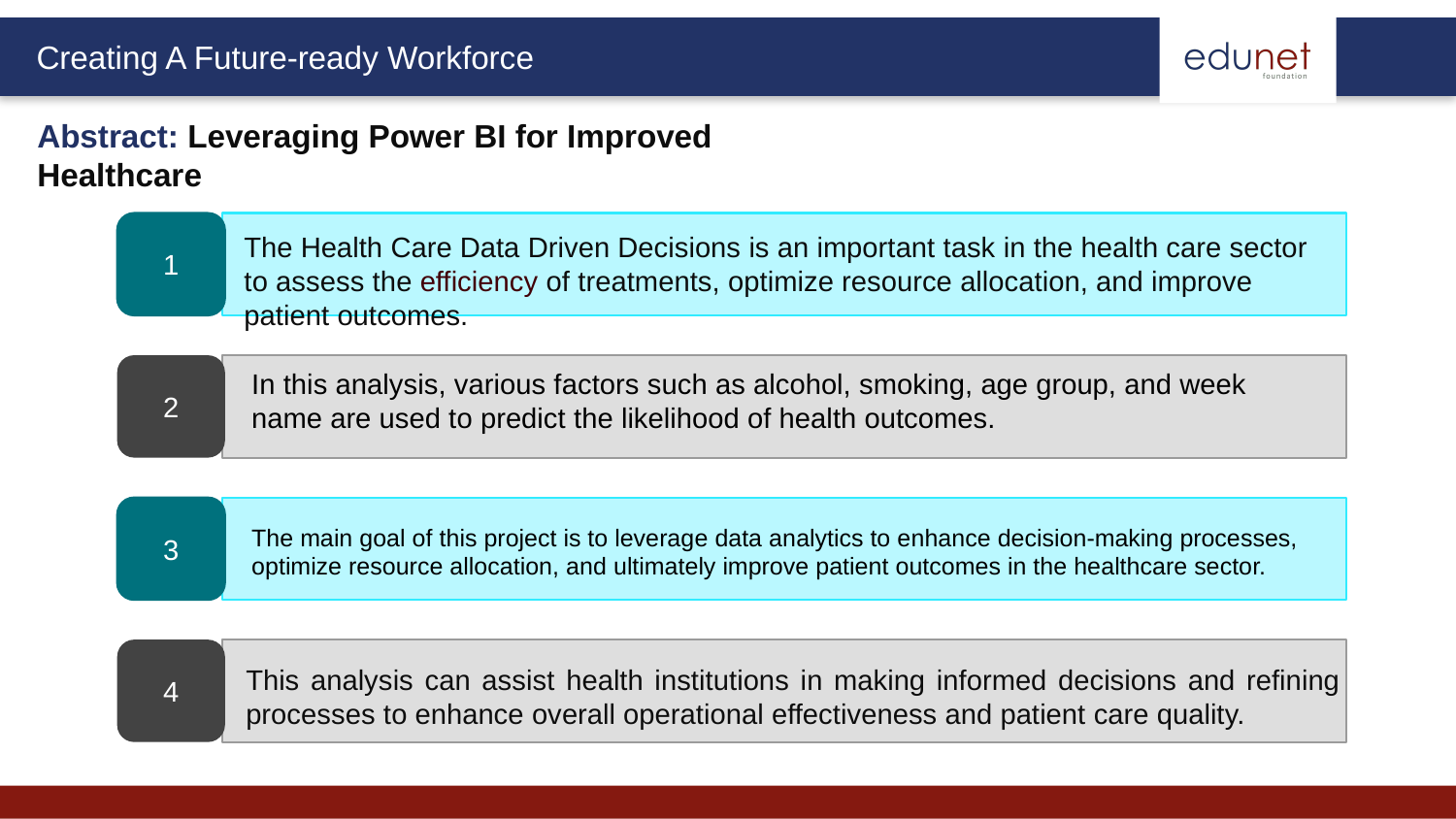

Abstract: Leveraging Power BI for Improved Healthcare
1

2

3

4

The Health Care Data Driven Decisions is an important task in the health care sector to assess the efficiency of treatments, optimize resource allocation, and improve patient outcomes.

In this analysis, various factors such as alcohol, smoking, age group, and week name are used to predict the likelihood of health outcomes.
The main goal of this project is to leverage data analytics to enhance decision-making processes, optimize resource allocation, and ultimately improve patient outcomes in the healthcare sector.
This analysis can assist health institutions in making informed decisions and refining processes to enhance overall operational effectiveness and patient care quality.